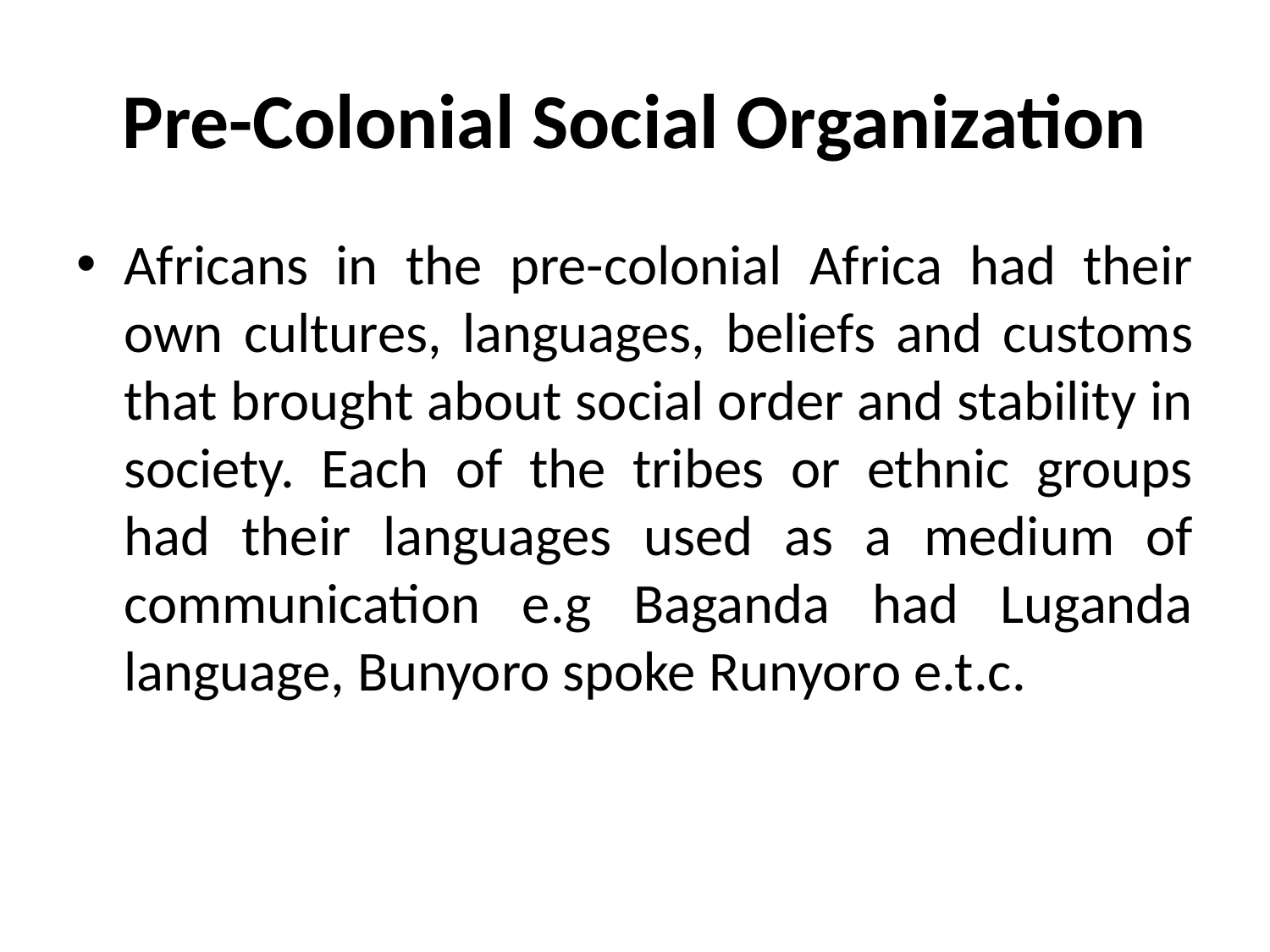

# Pre-Colonial Social Organization
Africans in the pre-colonial Africa had their own cultures, languages, beliefs and customs that brought about social order and stability in society. Each of the tribes or ethnic groups had their languages used as a medium of communication e.g Baganda had Luganda language, Bunyoro spoke Runyoro e.t.c.